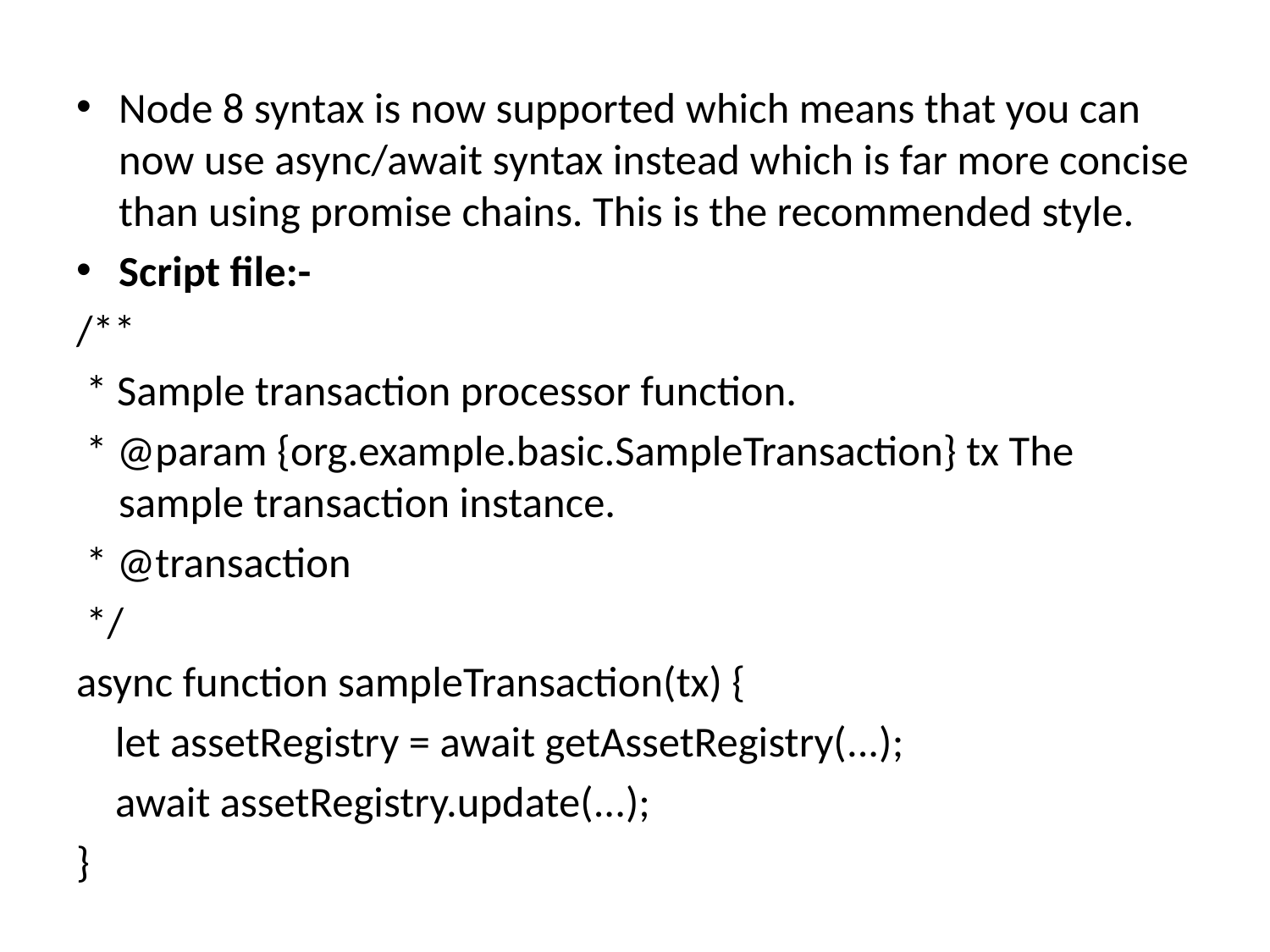

Node 8 syntax is now supported which means that you can now use async/await syntax instead which is far more concise than using promise chains. This is the recommended style.
Script file:-
/**
 * Sample transaction processor function.
 * @param {org.example.basic.SampleTransaction} tx The sample transaction instance.
 * @transaction
 */
async function sampleTransaction(tx) {
    let assetRegistry = await getAssetRegistry(...);
    await assetRegistry.update(...);
}